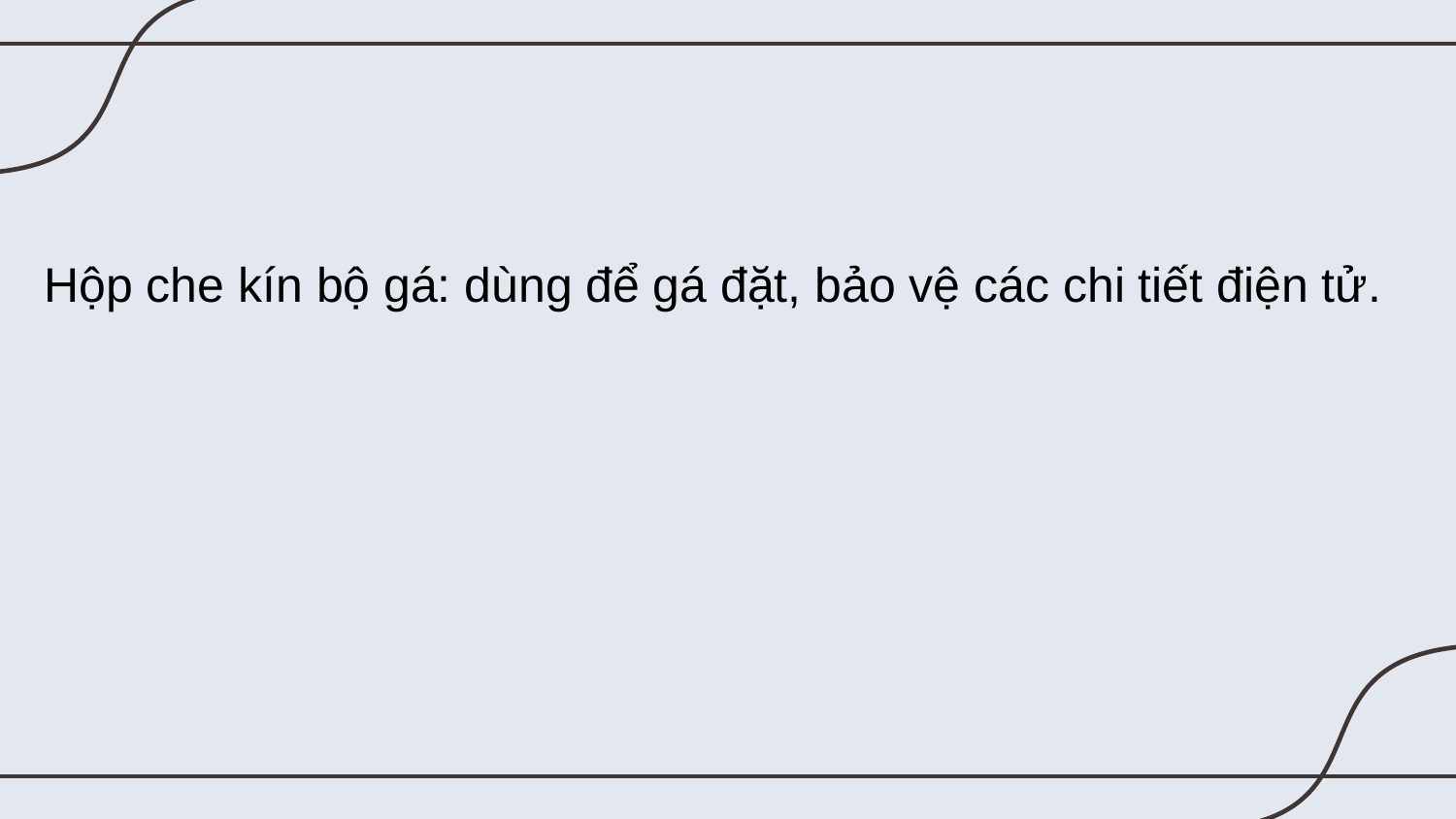

Hộp che kín bộ gá: dùng để gá đặt, bảo vệ các chi tiết điện tử.